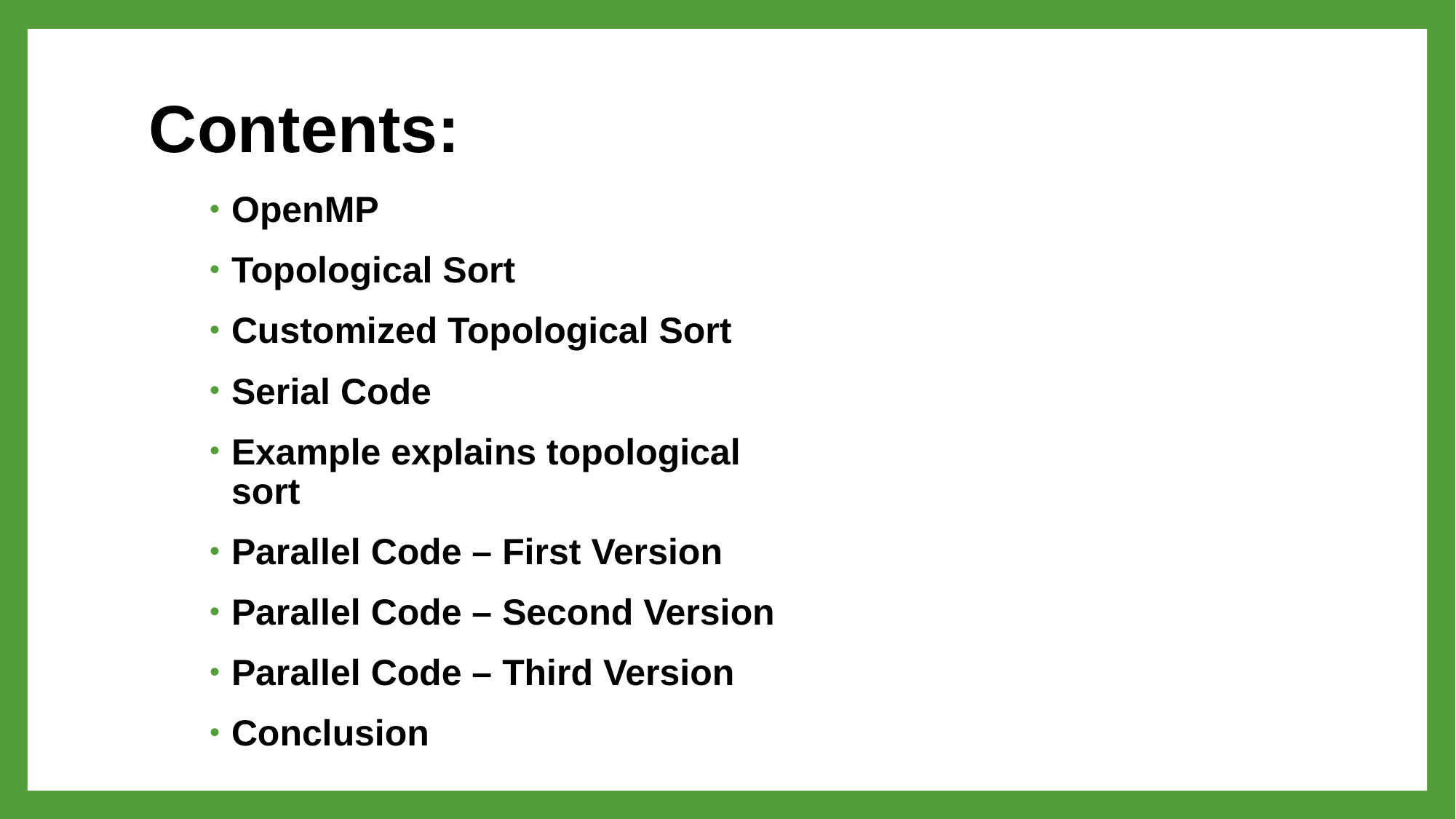

# Contents:
OpenMP
Topological Sort
Customized Topological Sort
Serial Code
Example explains topological sort
Parallel Code – First Version
Parallel Code – Second Version
Parallel Code – Third Version
Conclusion